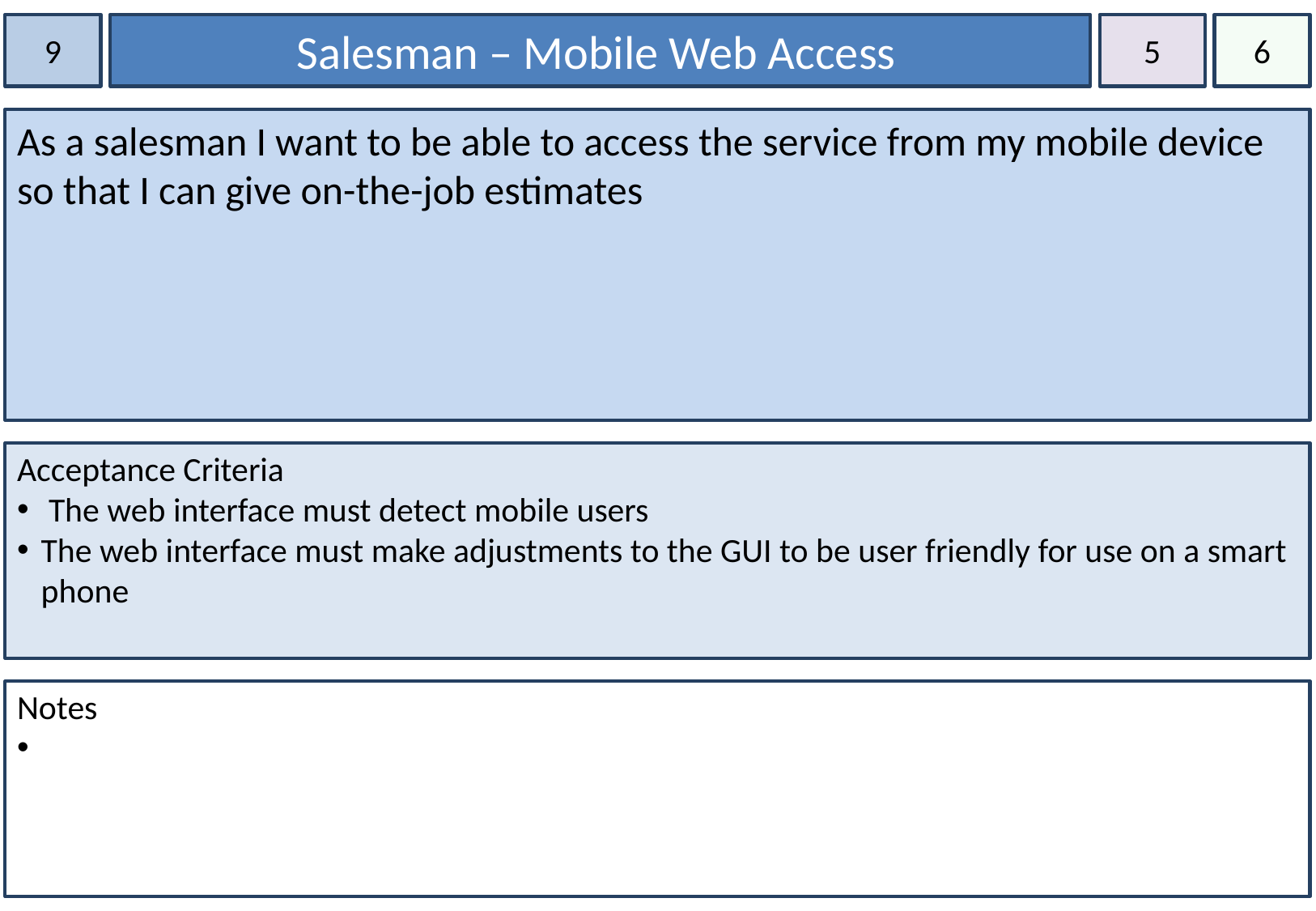

9
Salesman – Mobile Web Access
5
6
As a salesman I want to be able to access the service from my mobile device so that I can give on-the-job estimates
Acceptance Criteria
 The web interface must detect mobile users
The web interface must make adjustments to the GUI to be user friendly for use on a smart phone
Notes